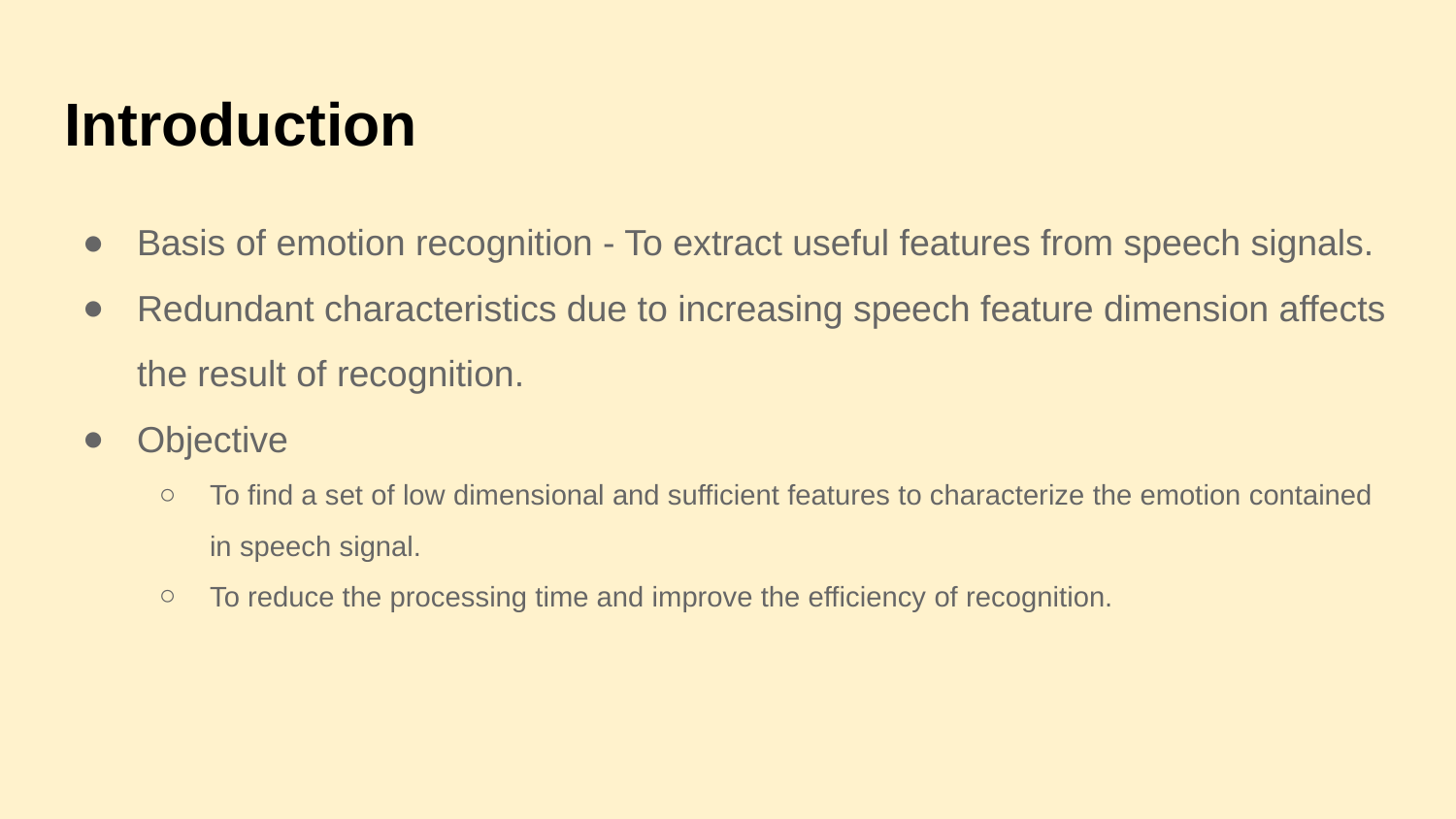

# Introduction
Basis of emotion recognition - To extract useful features from speech signals.
Redundant characteristics due to increasing speech feature dimension affects the result of recognition.
Objective
To find a set of low dimensional and sufficient features to characterize the emotion contained in speech signal.
To reduce the processing time and improve the efficiency of recognition.